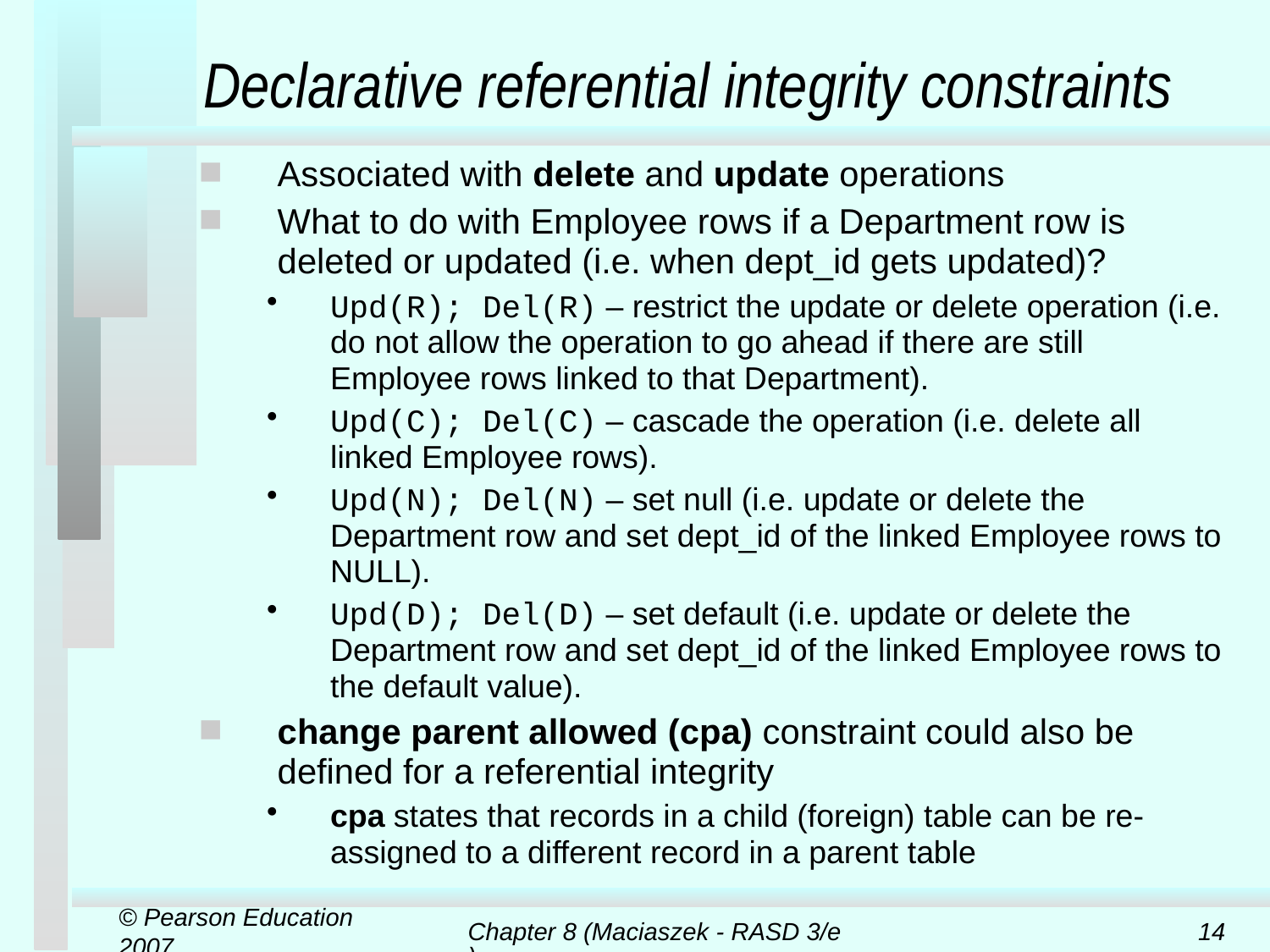

# Declarative referential integrity constraints
Associated with delete and update operations
What to do with Employee rows if a Department row is deleted or updated (i.e. when dept_id gets updated)?
Upd(R); Del(R) – restrict the update or delete operation (i.e. do not allow the operation to go ahead if there are still Employee rows linked to that Department).
Upd(C); Del(C) – cascade the operation (i.e. delete all linked Employee rows).
Upd(N); Del(N) – set null (i.e. update or delete the Department row and set dept_id of the linked Employee rows to NULL).
Upd(D); Del(D) – set default (i.e. update or delete the Department row and set dept_id of the linked Employee rows to the default value).
change parent allowed (cpa) constraint could also be defined for a referential integrity
cpa states that records in a child (foreign) table can be re-assigned to a different record in a parent table
© Pearson Education 2007
Chapter 8 (Maciaszek - RASD 3/e)
14